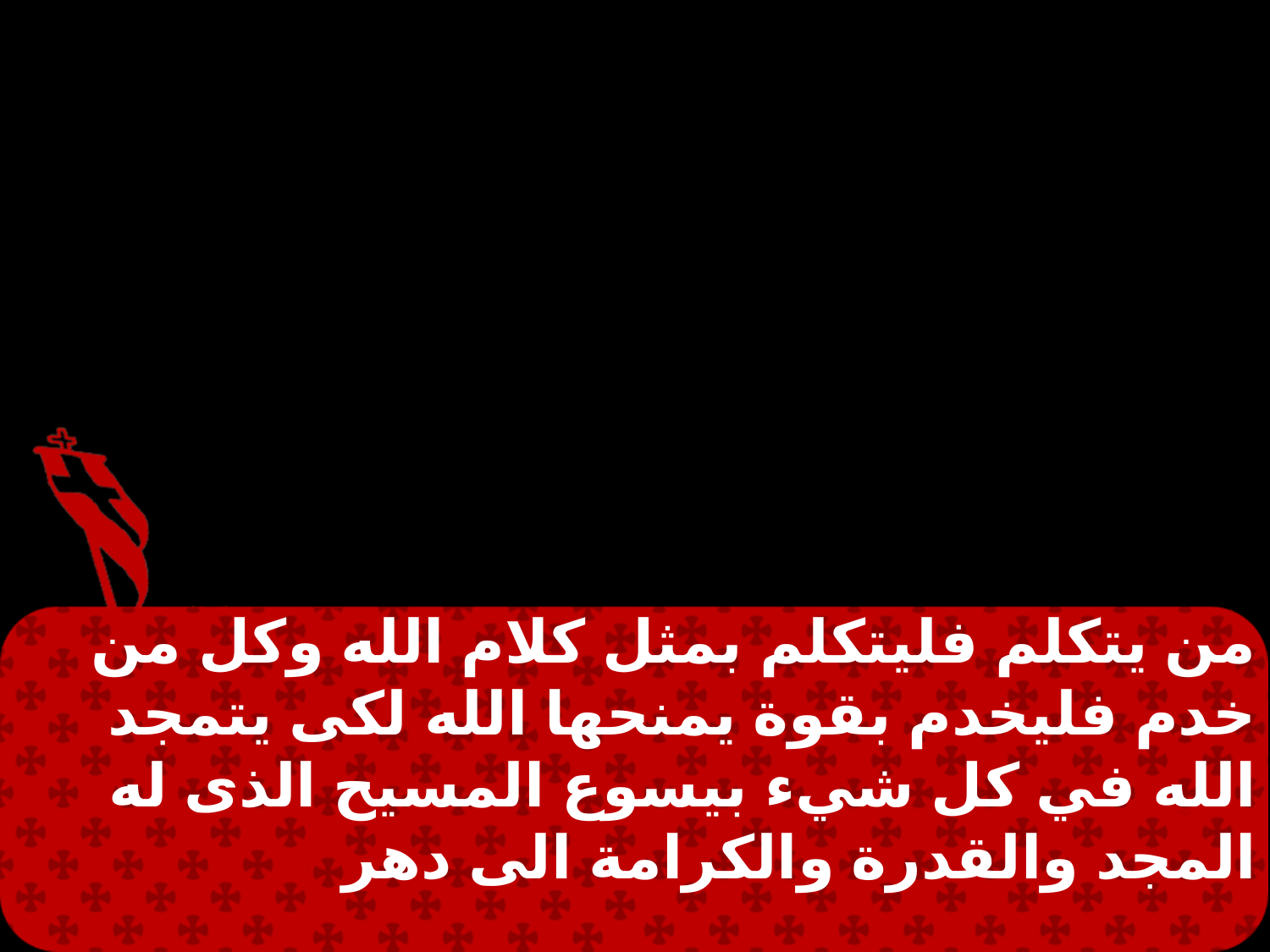

من يتكلم فليتكلم بمثل كلام الله وكل من خدم فليخدم بقوة يمنحها الله لكى يتمجد الله في كل شيء بيسوع المسيح الذى له المجد والقدرة والكرامة الى دهر
الداهرين آمين. أيها الاحباء لا تستغربوا البلوى المحرقة التي بينكم حادثة. لأجل امتحانكم